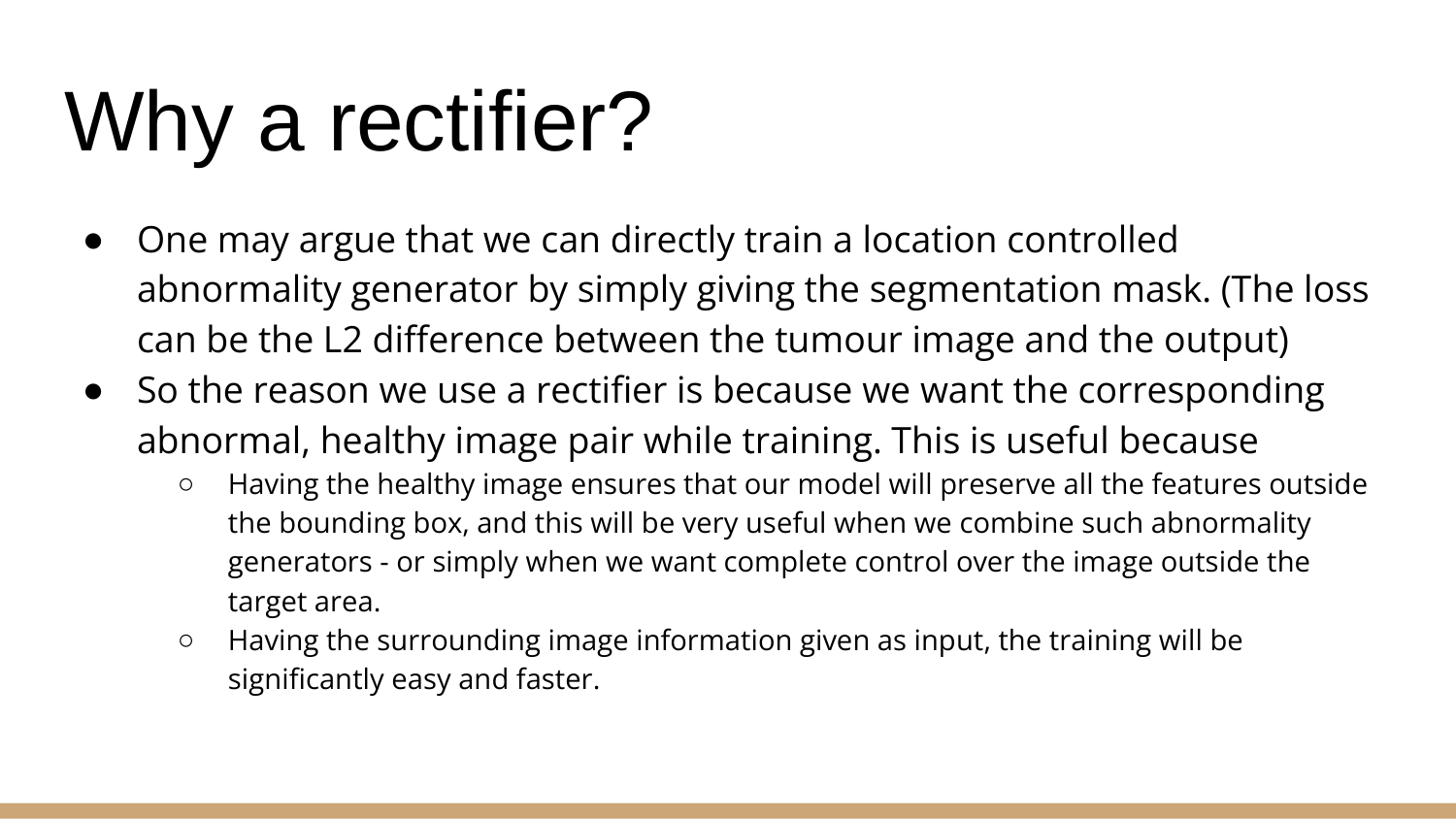

# Why a rectifier?
One may argue that we can directly train a location controlled abnormality generator by simply giving the segmentation mask. (The loss can be the L2 difference between the tumour image and the output)
So the reason we use a rectifier is because we want the corresponding abnormal, healthy image pair while training. This is useful because
Having the healthy image ensures that our model will preserve all the features outside the bounding box, and this will be very useful when we combine such abnormality generators - or simply when we want complete control over the image outside the target area.
Having the surrounding image information given as input, the training will be significantly easy and faster.